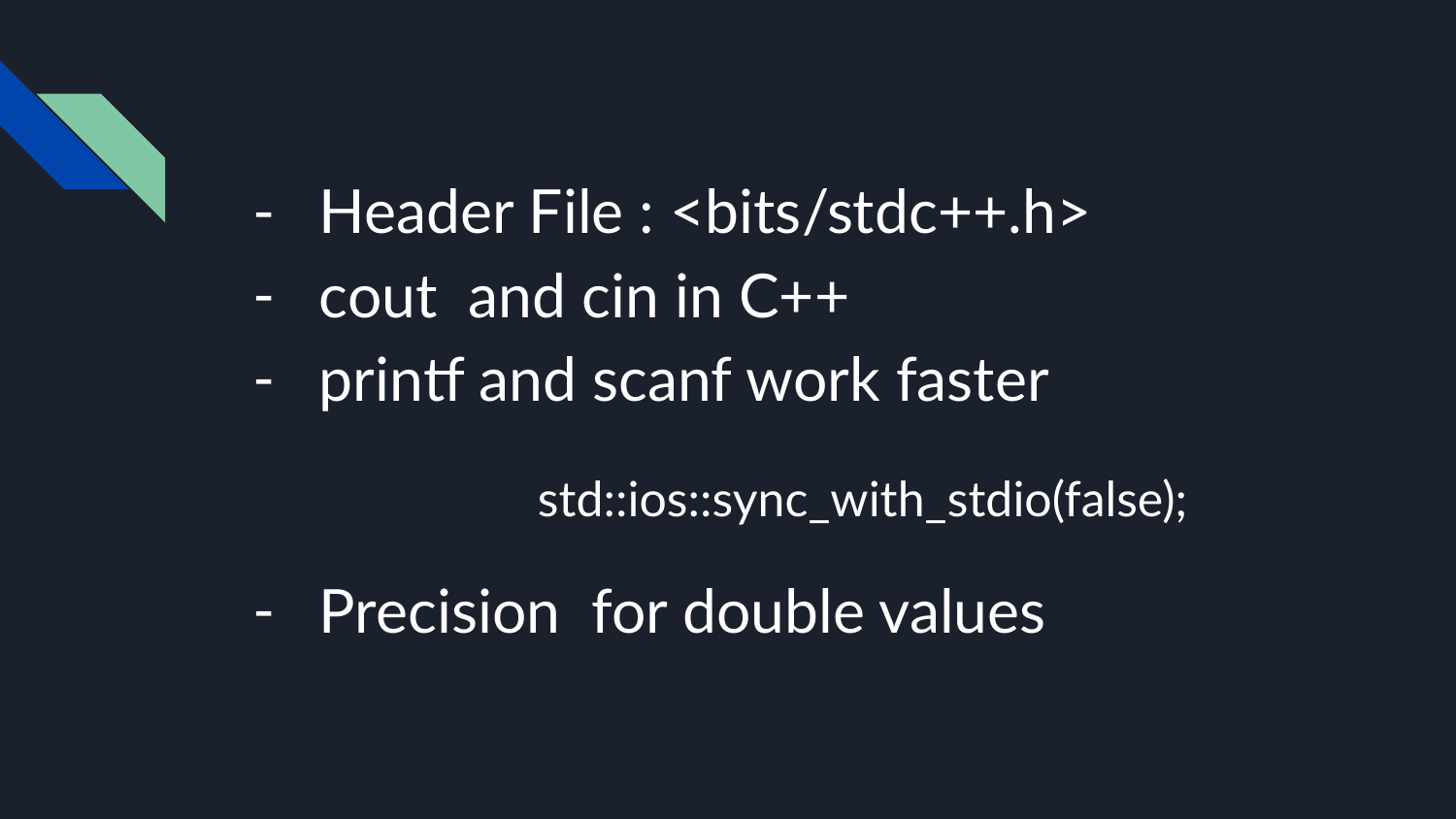

Header File : <bits/stdc++.h>
cout  and cin in C++
printf and scanf work faster
		std::ios::sync_with_stdio(false);
Precision  for double values